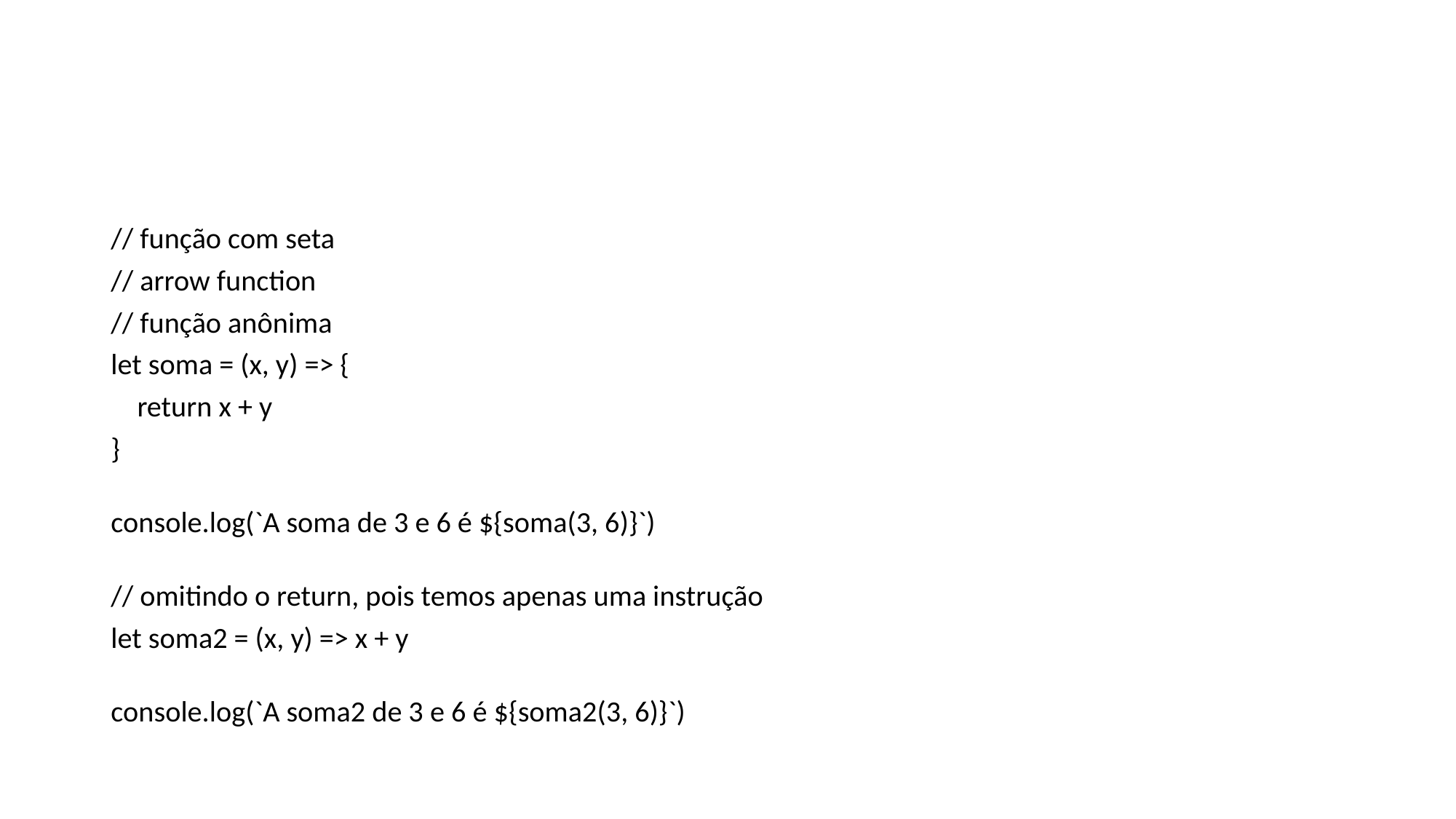

#
// função com seta
// arrow function
// função anônima
let soma = (x, y) => {
    return x + y
}
console.log(`A soma de 3 e 6 é ${soma(3, 6)}`)
// omitindo o return, pois temos apenas uma instrução
let soma2 = (x, y) => x + y
console.log(`A soma2 de 3 e 6 é ${soma2(3, 6)}`)